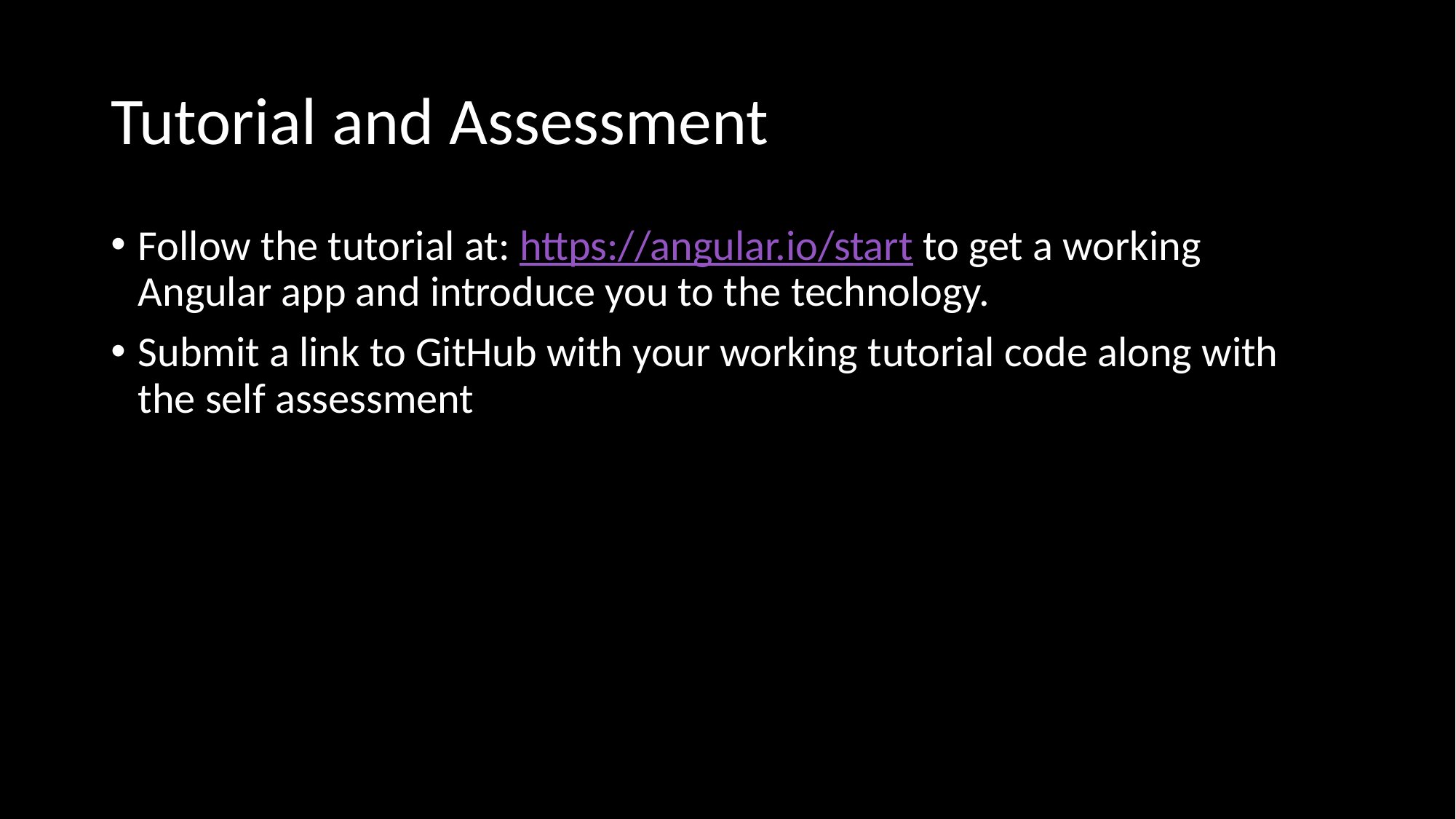

# Tutorial and Assessment
Follow the tutorial at: https://angular.io/start to get a working Angular app and introduce you to the technology.
Submit a link to GitHub with your working tutorial code along with the self assessment